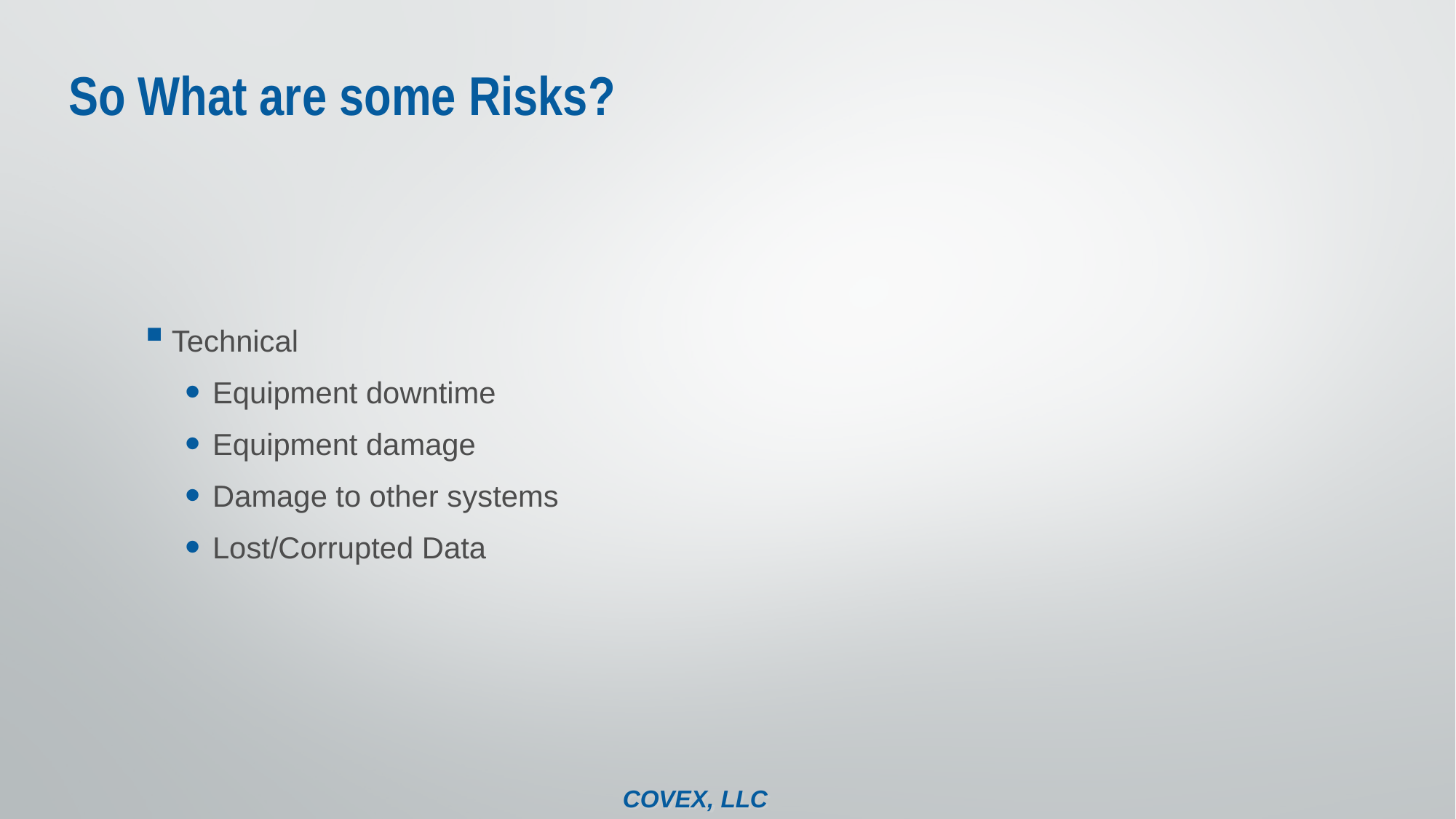

# So What are some Risks?
Technical
Equipment downtime
Equipment damage
Damage to other systems
Lost/Corrupted Data